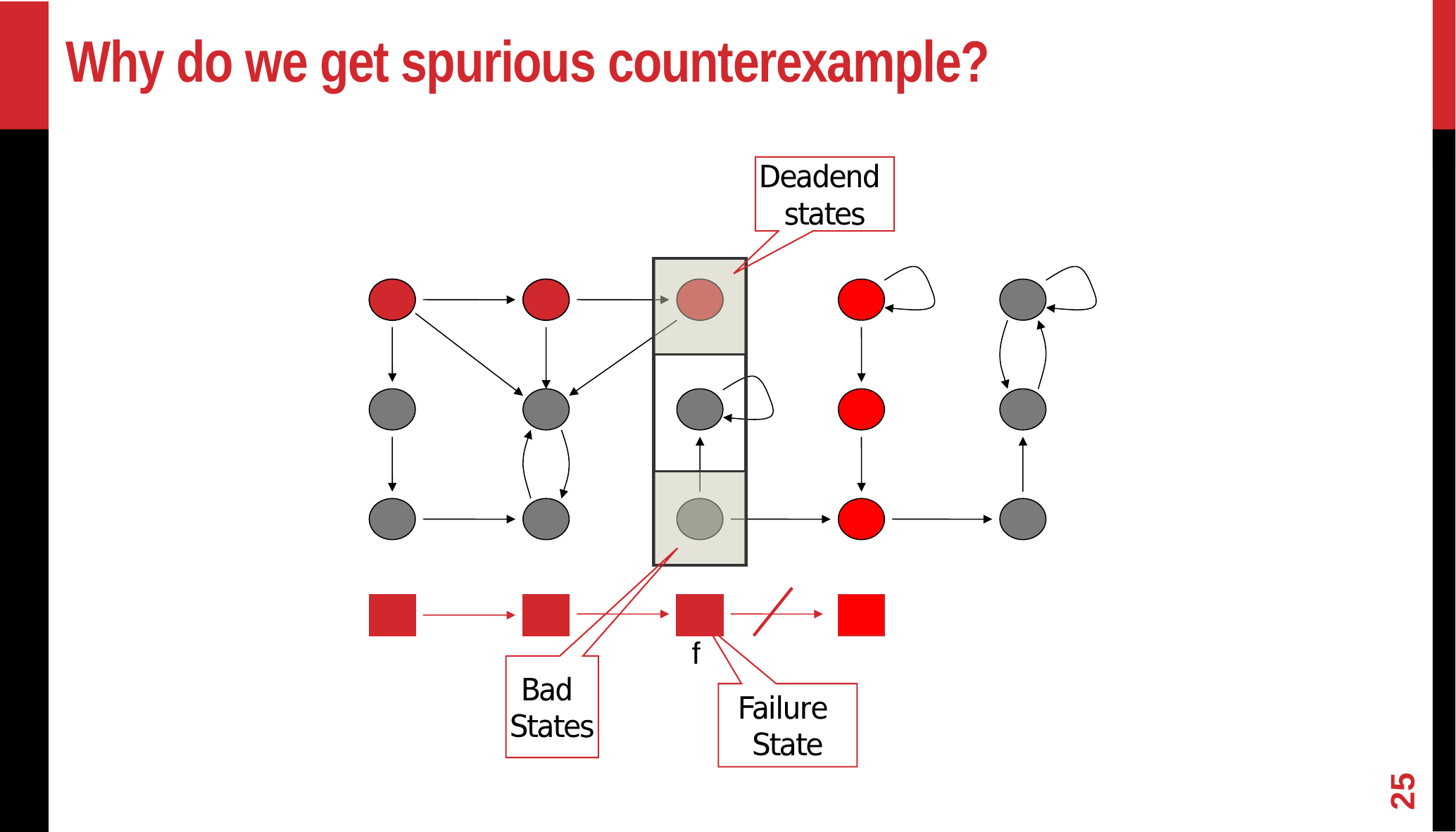

# Why do we get spurious counterexample?
Deadend
states

I

Bad
States

I

f
Failure
State
25